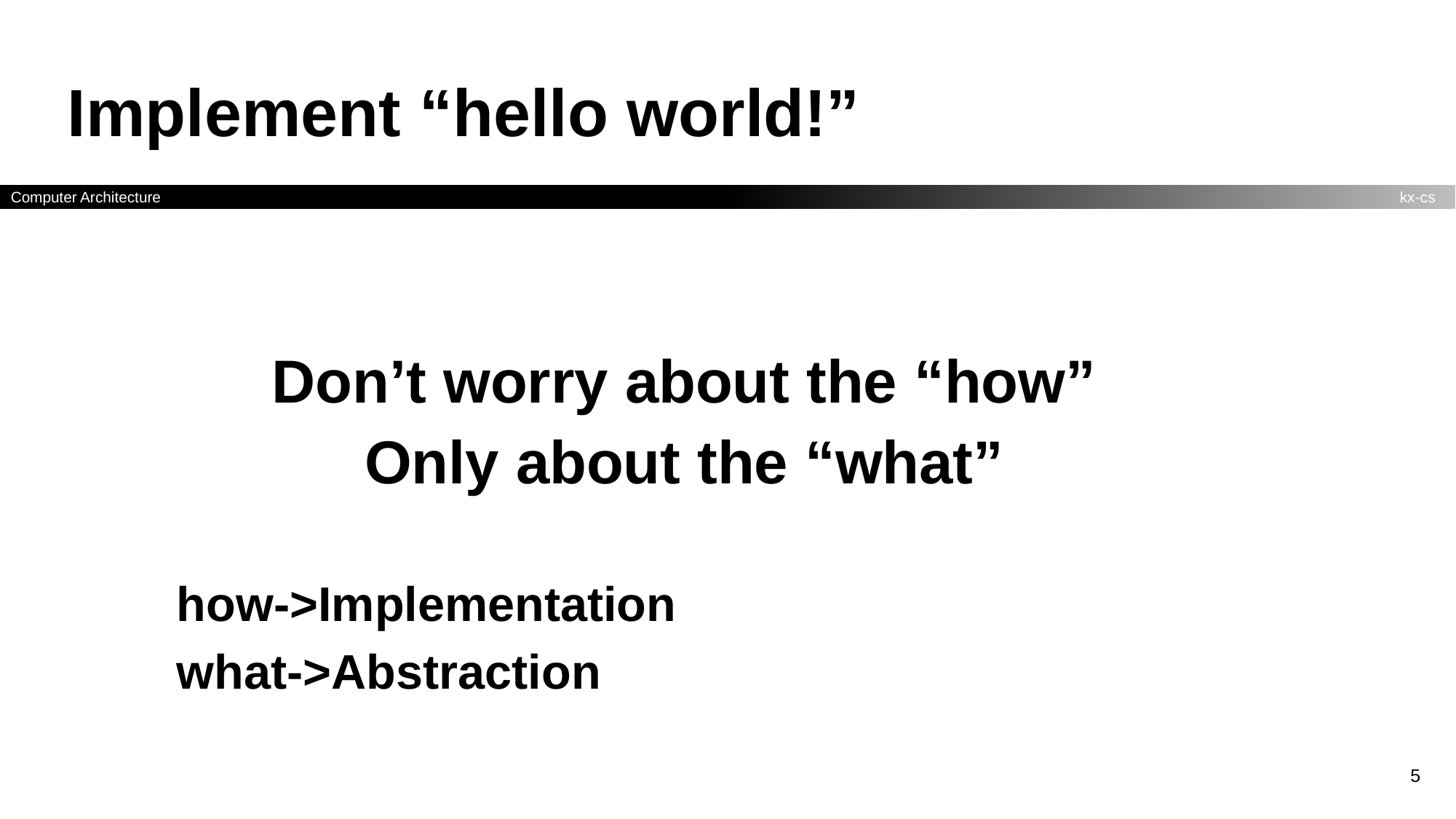

# Implement “hello world!”

Don’t worry about the “how”
Only about the “what”

	how->Implementation
	what->Abstraction